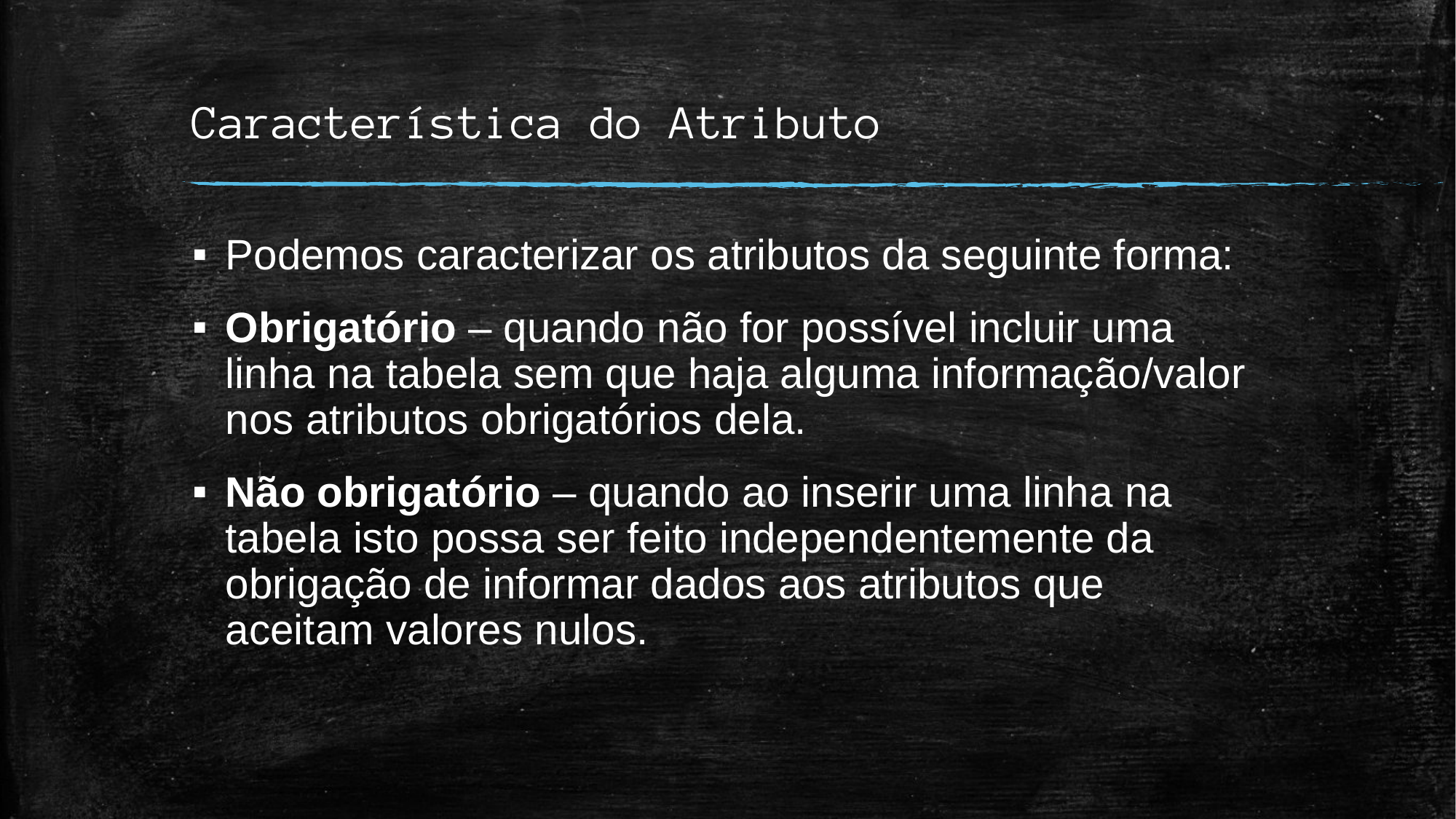

# Característica do Atributo
Podemos caracterizar os atributos da seguinte forma:
Obrigatório – quando não for possível incluir uma linha na tabela sem que haja alguma informação/valor nos atributos obrigatórios dela.
Não obrigatório – quando ao inserir uma linha na tabela isto possa ser feito independentemente da obrigação de informar dados aos atributos que aceitam valores nulos.